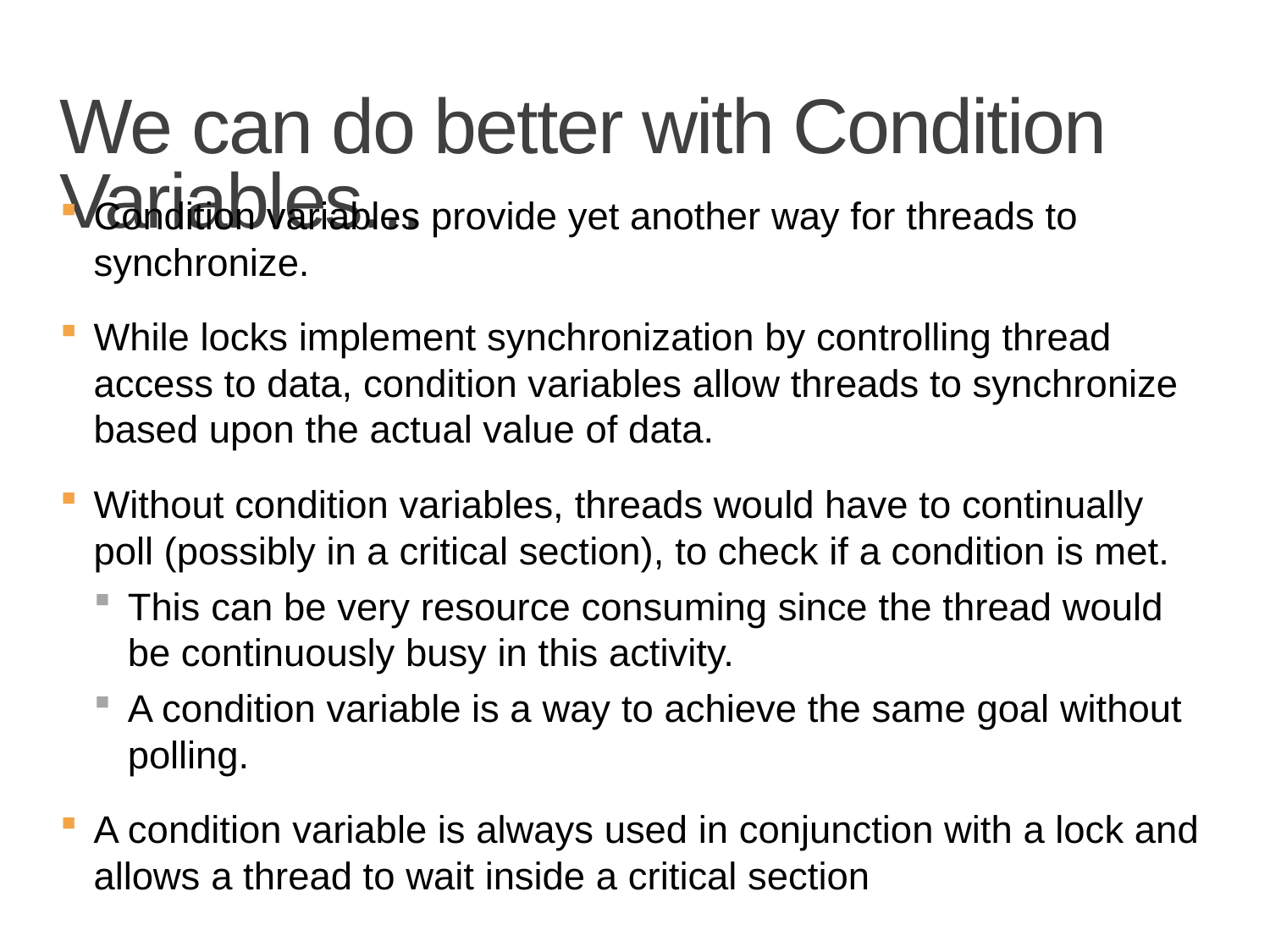

# We can do better with Condition Variables...
Condition variables provide yet another way for threads to synchronize.
While locks implement synchronization by controlling thread access to data, condition variables allow threads to synchronize based upon the actual value of data.
Without condition variables, threads would have to continually poll (possibly in a critical section), to check if a condition is met.
This can be very resource consuming since the thread would be continuously busy in this activity.
A condition variable is a way to achieve the same goal without polling.
A condition variable is always used in conjunction with a lock and allows a thread to wait inside a critical section